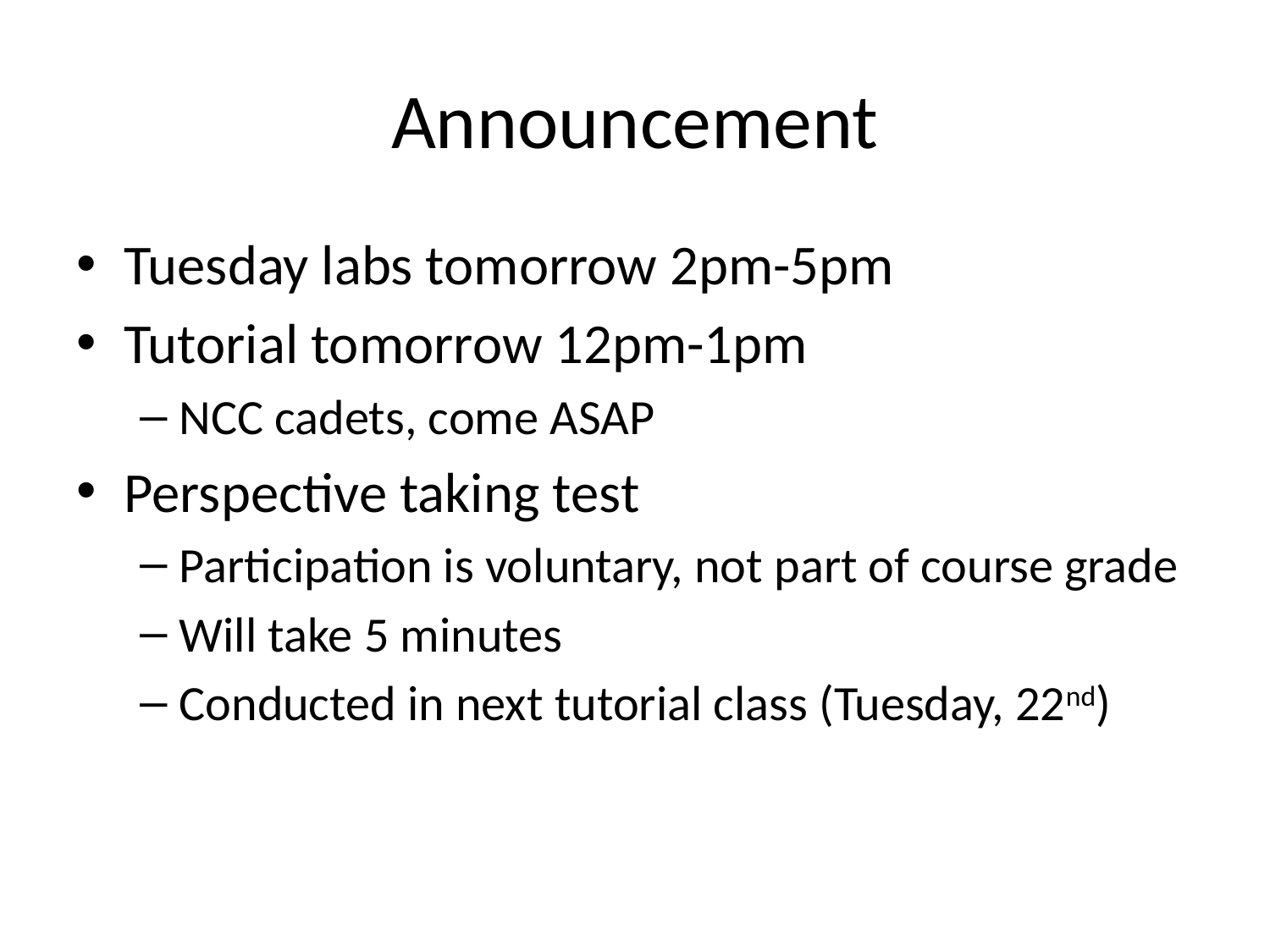

# Announcement
Tuesday labs tomorrow 2pm-5pm
Tutorial tomorrow 12pm-1pm
NCC cadets, come ASAP
Perspective taking test
Participation is voluntary, not part of course grade
Will take 5 minutes
Conducted in next tutorial class (Tuesday, 22nd)